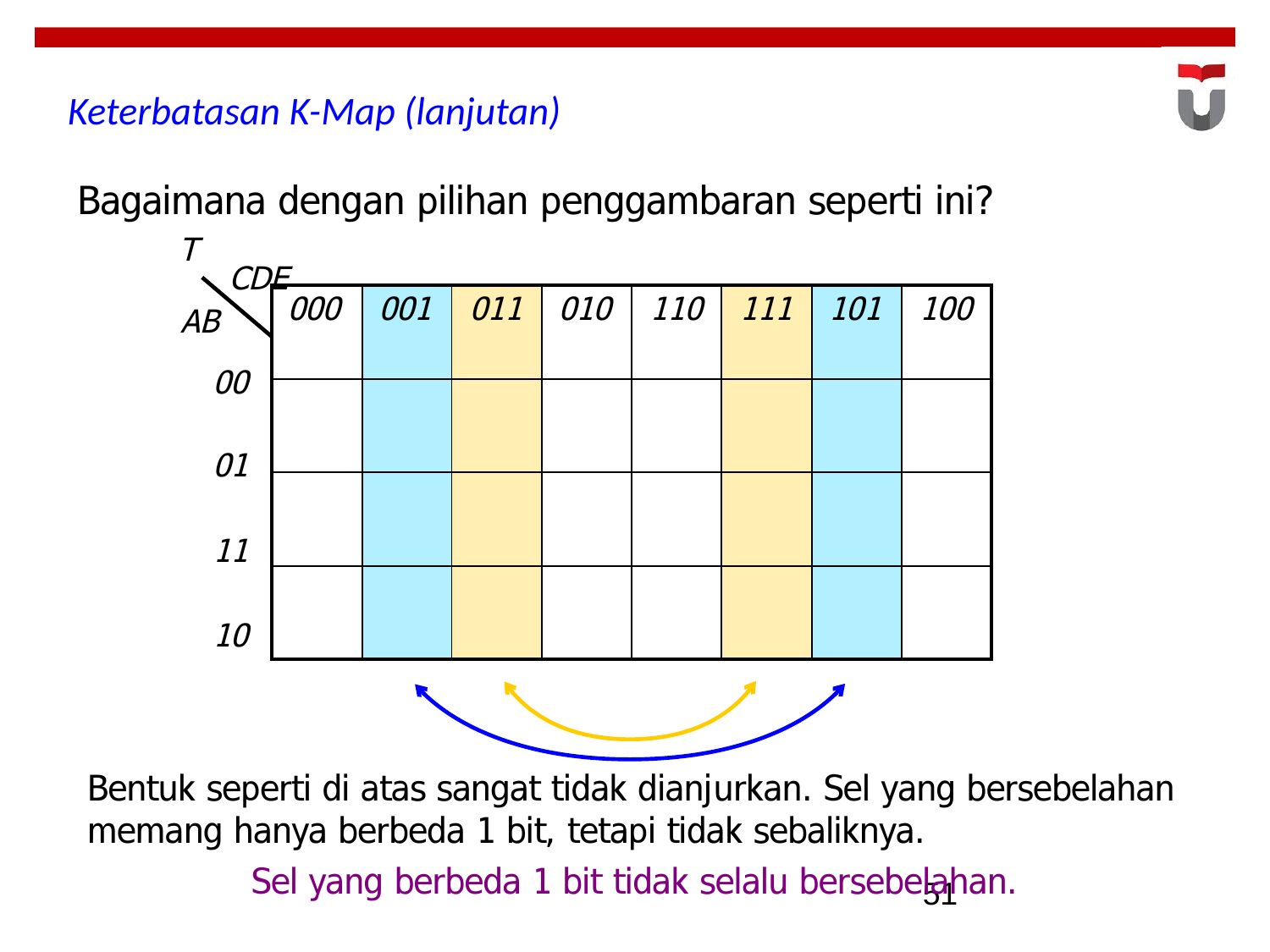

# Keterbatasan K-Map (lanjutan)
Bagaimana dengan pilihan penggambaran seperti ini?
T
CDE

AB
110
111
101
100
000
001
011
010
00
01
11
10
|  |  |  |  |  |  |  |  |
| --- | --- | --- | --- | --- | --- | --- | --- |
|  |  |  |  |  |  |  |  |
|  |  |  |  |  |  |  |  |
|  |  |  |  |  |  |  |  |

Bentuk seperti di atas sangat tidak dianjurkan. Sel yang bersebelahan memang hanya berbeda 1 bit, tetapi tidak sebaliknya.
Sel yang berbeda 1 bit tidak selalu bersebelahan.
51